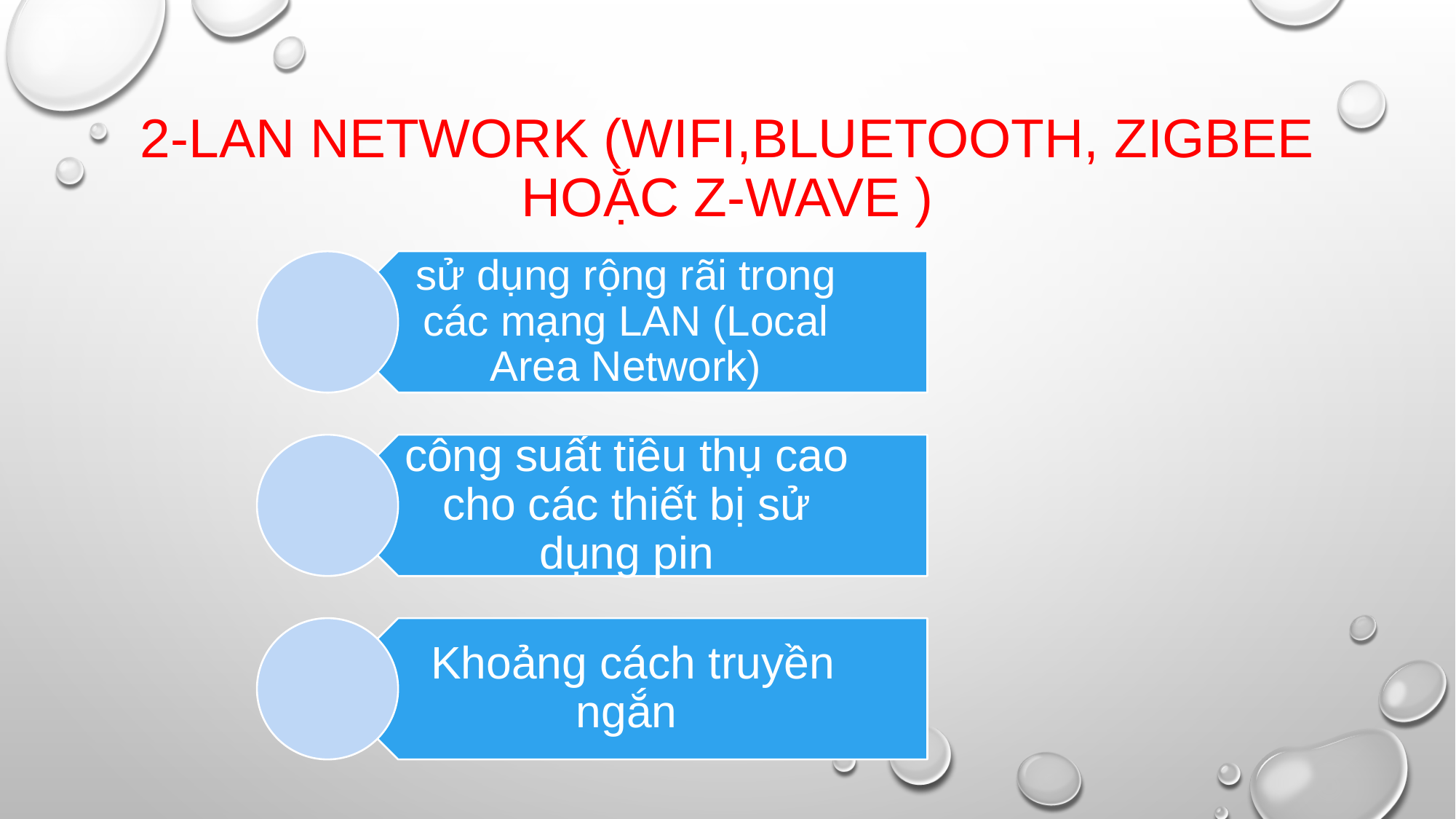

# 2-LAN network (Wifi,Bluetooth, Zigbee hoặc Z-wave )
sử dụng rộng rãi trong các mạng LAN (Local Area Network)
công suất tiêu thụ cao cho các thiết bị sử dụng pin
 Khoảng cách truyền ngắn